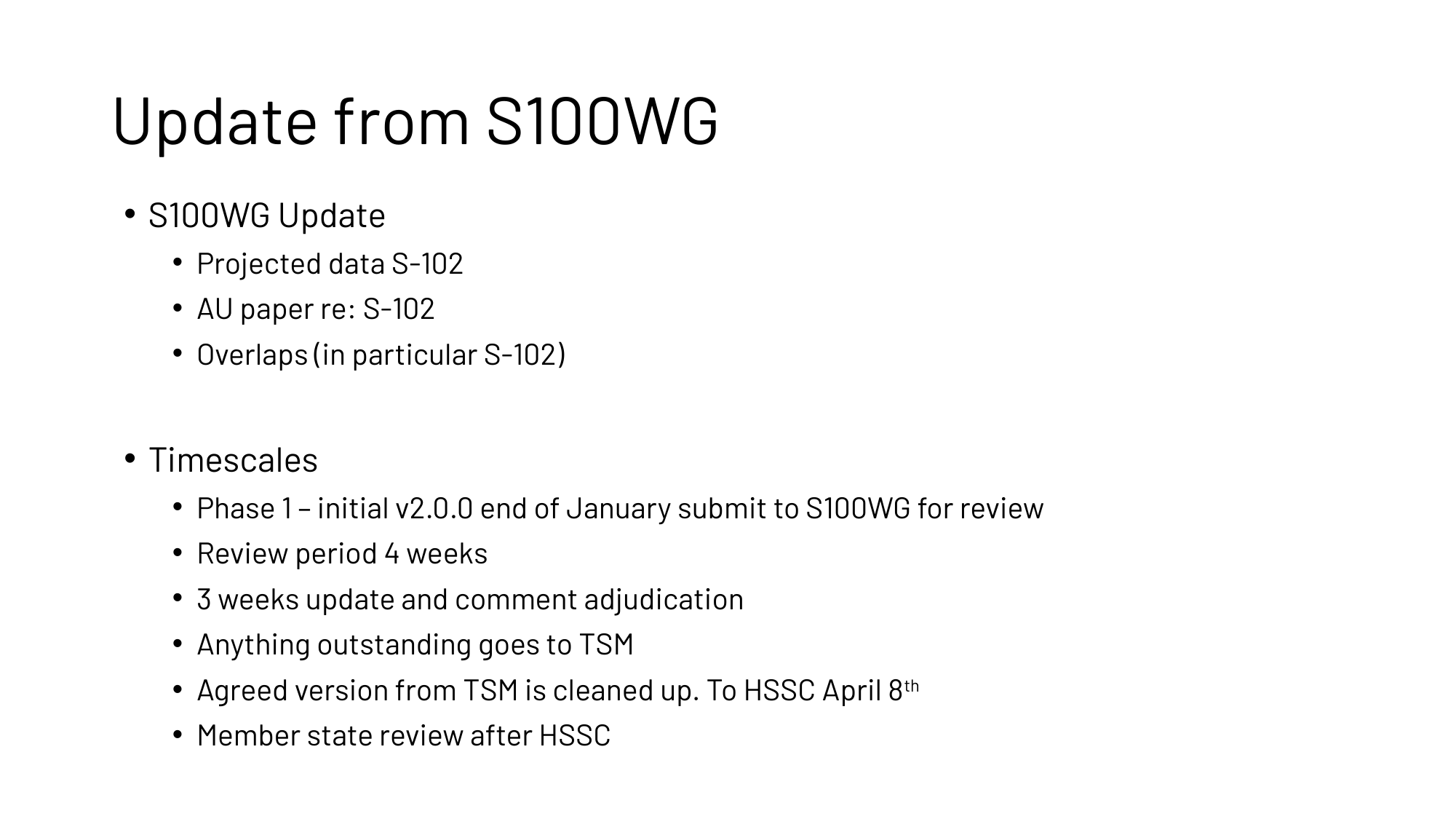

# Update from S100WG
S100WG Update
Projected data S-102
AU paper re: S-102
Overlaps (in particular S-102)

Timescales
Phase 1 – initial v2.0.0 end of January submit to S100WG for review
Review period 4 weeks
3 weeks update and comment adjudication
Anything outstanding goes to TSM
Agreed version from TSM is cleaned up. To HSSC April 8th
Member state review after HSSC